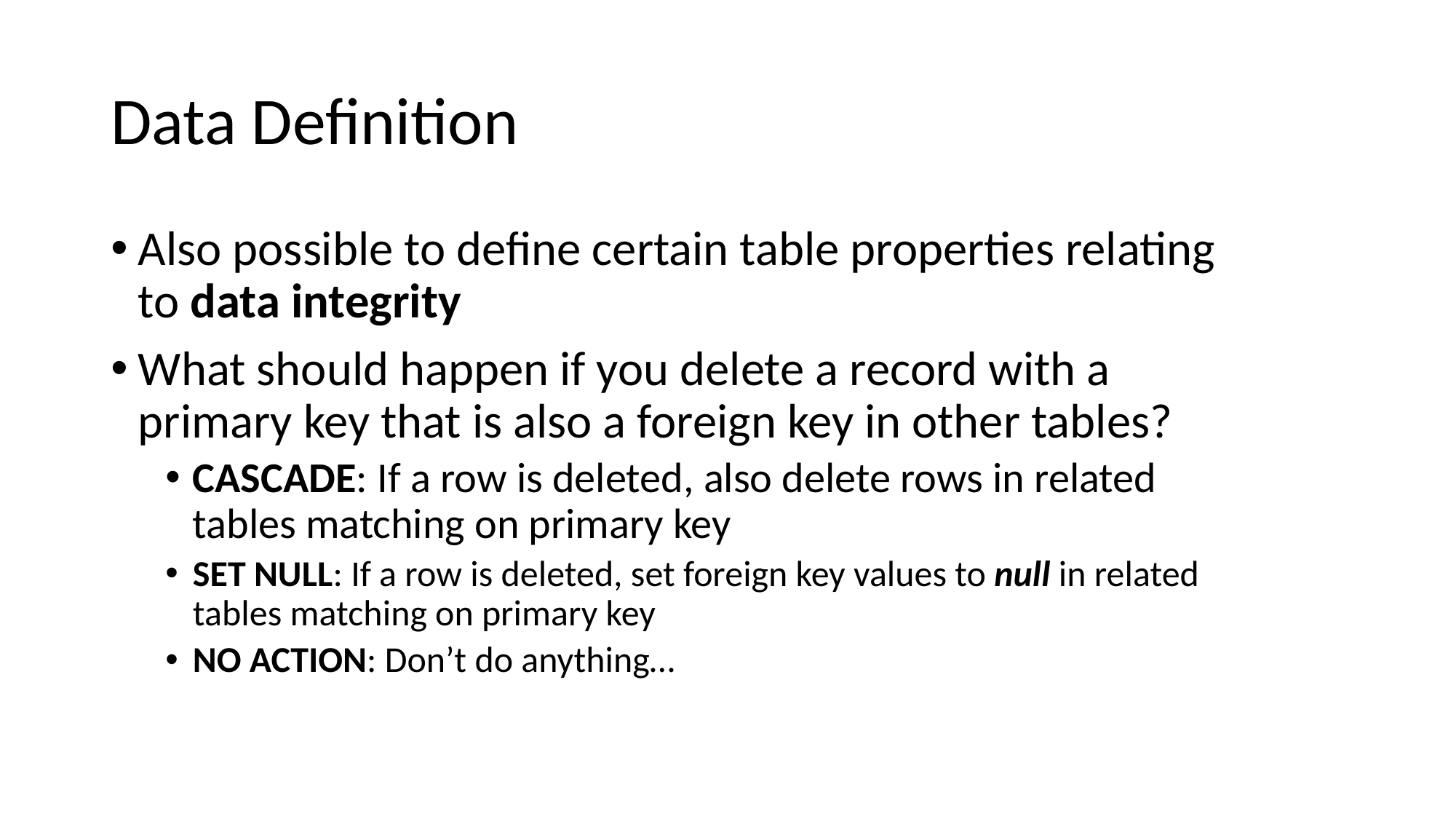

# Data Definition
Also possible to define certain table properties relating to data integrity
What should happen if you delete a record with a primary key that is also a foreign key in other tables?
CASCADE: If a row is deleted, also delete rows in related tables matching on primary key
SET NULL: If a row is deleted, set foreign key values to null in related tables matching on primary key
NO ACTION: Don’t do anything…